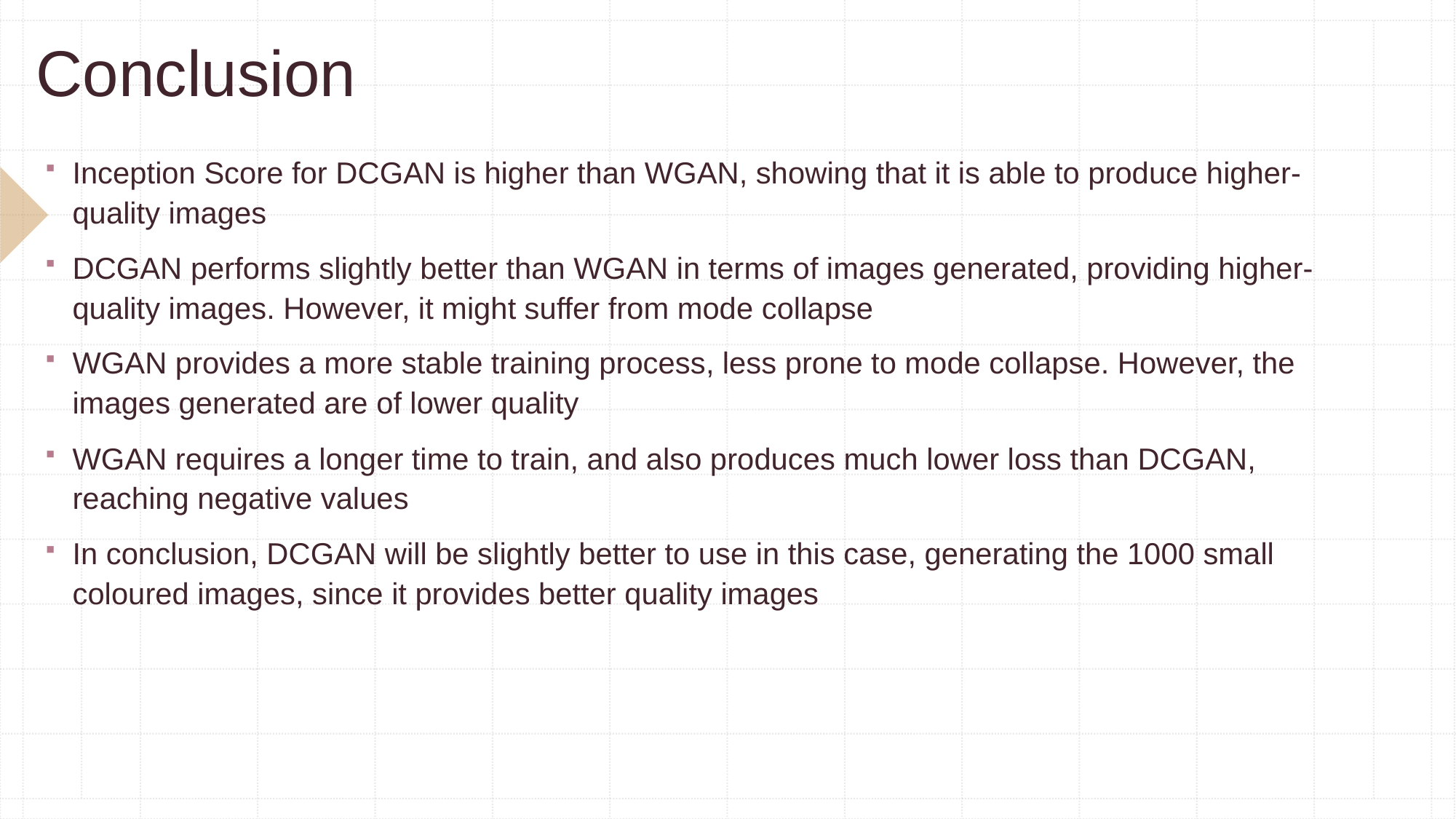

# Conclusion
Inception Score for DCGAN is higher than WGAN, showing that it is able to produce higher-quality images
DCGAN performs slightly better than WGAN in terms of images generated, providing higher-quality images. However, it might suffer from mode collapse
WGAN provides a more stable training process, less prone to mode collapse. However, the images generated are of lower quality
WGAN requires a longer time to train, and also produces much lower loss than DCGAN, reaching negative values
In conclusion, DCGAN will be slightly better to use in this case, generating the 1000 small coloured images, since it provides better quality images